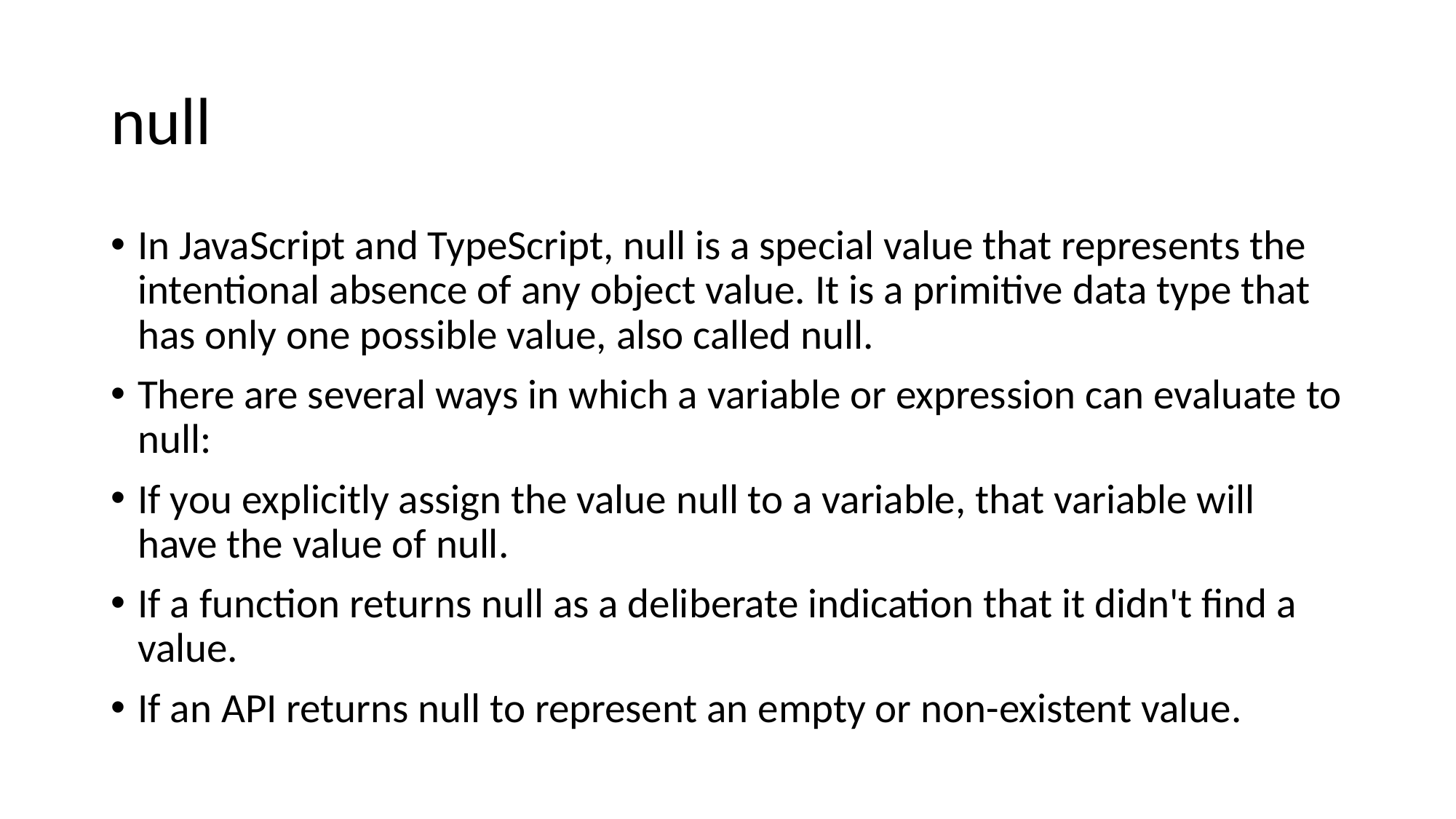

# null
In JavaScript and TypeScript, null is a special value that represents the intentional absence of any object value. It is a primitive data type that has only one possible value, also called null.
There are several ways in which a variable or expression can evaluate to null:
If you explicitly assign the value null to a variable, that variable will have the value of null.
If a function returns null as a deliberate indication that it didn't find a value.
If an API returns null to represent an empty or non-existent value.